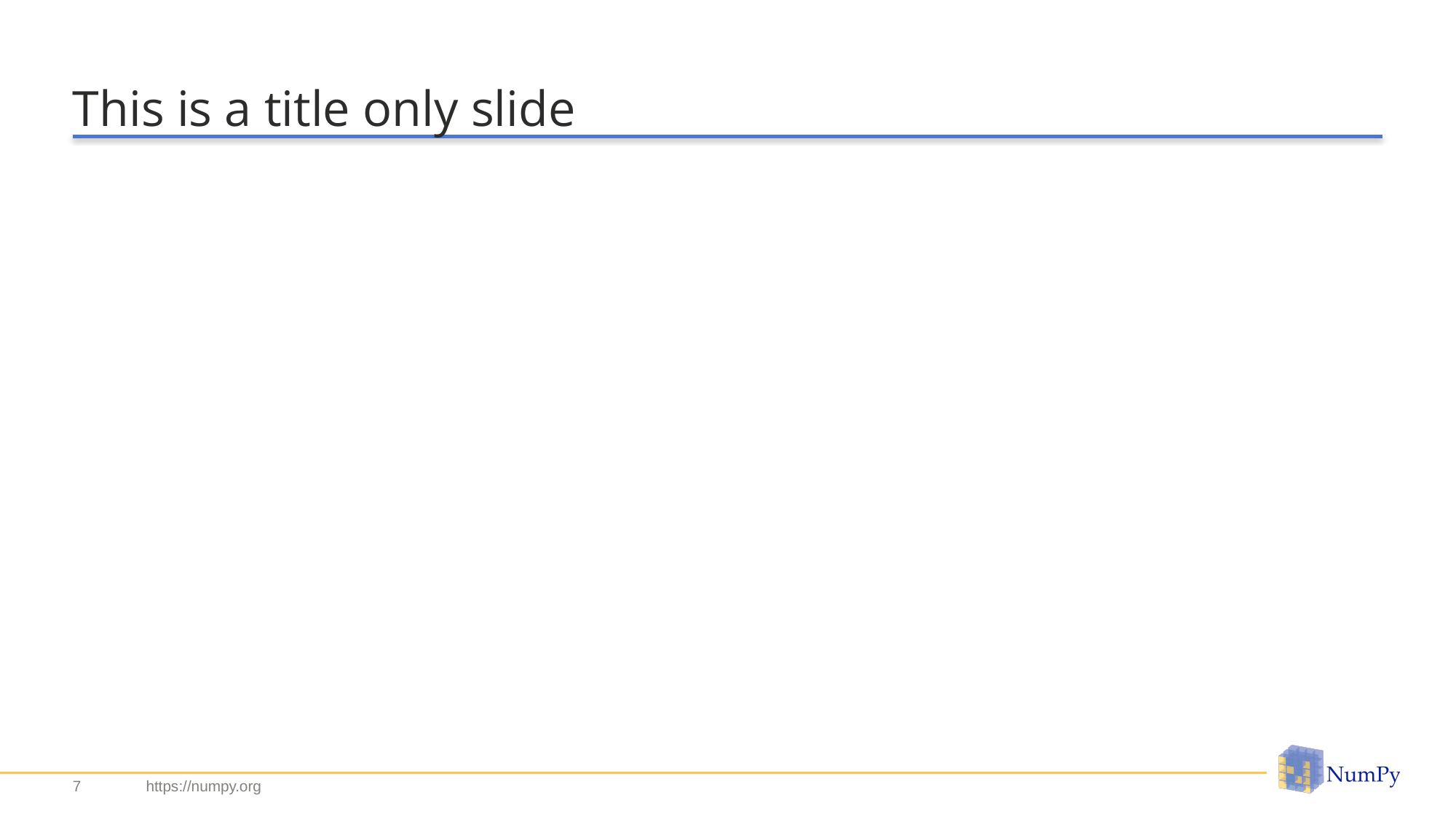

# This is a title only slide
7